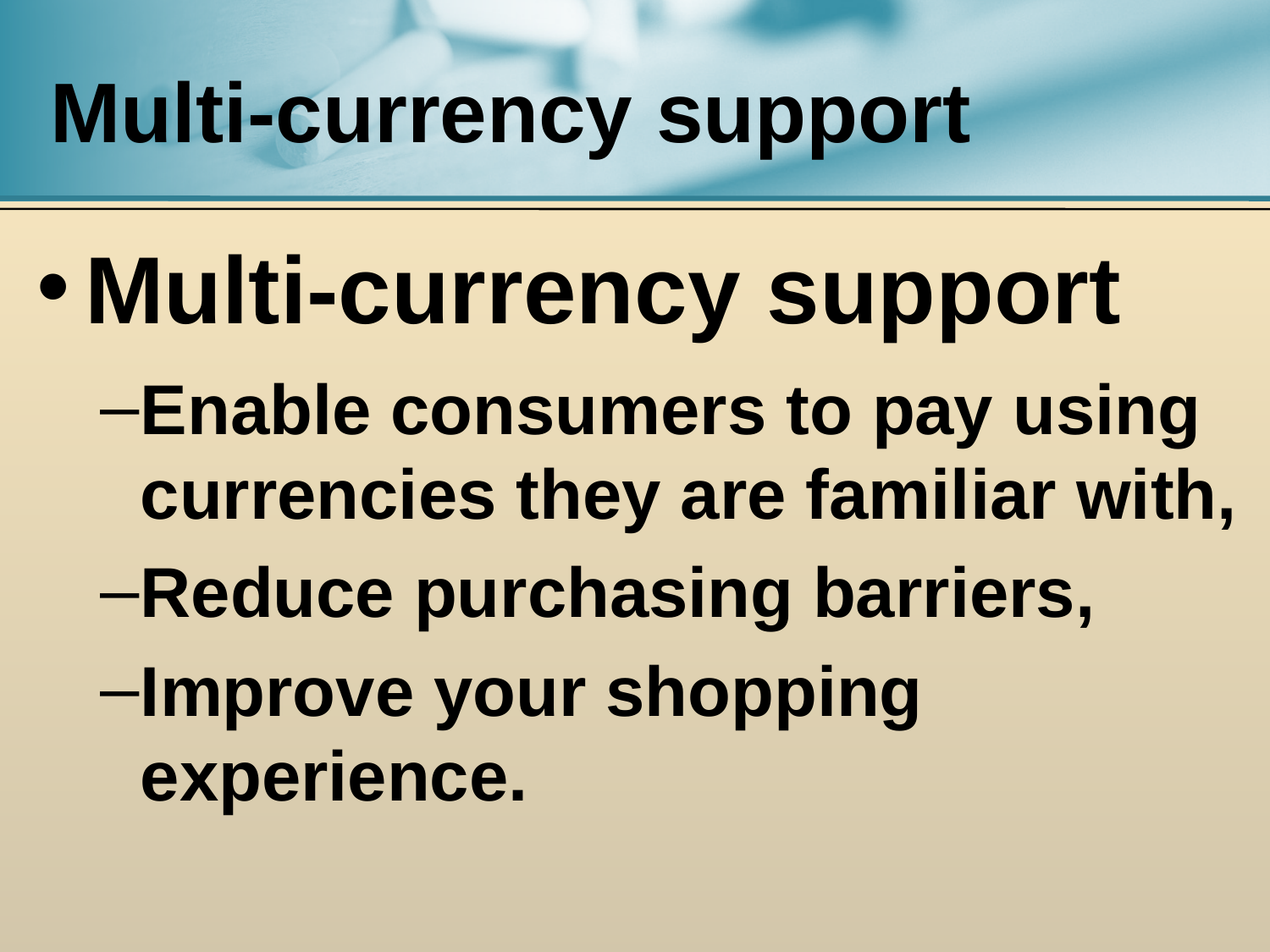

# Multi-currency support
Multi-currency support
Enable consumers to pay using currencies they are familiar with,
Reduce purchasing barriers,
Improve your shopping experience.